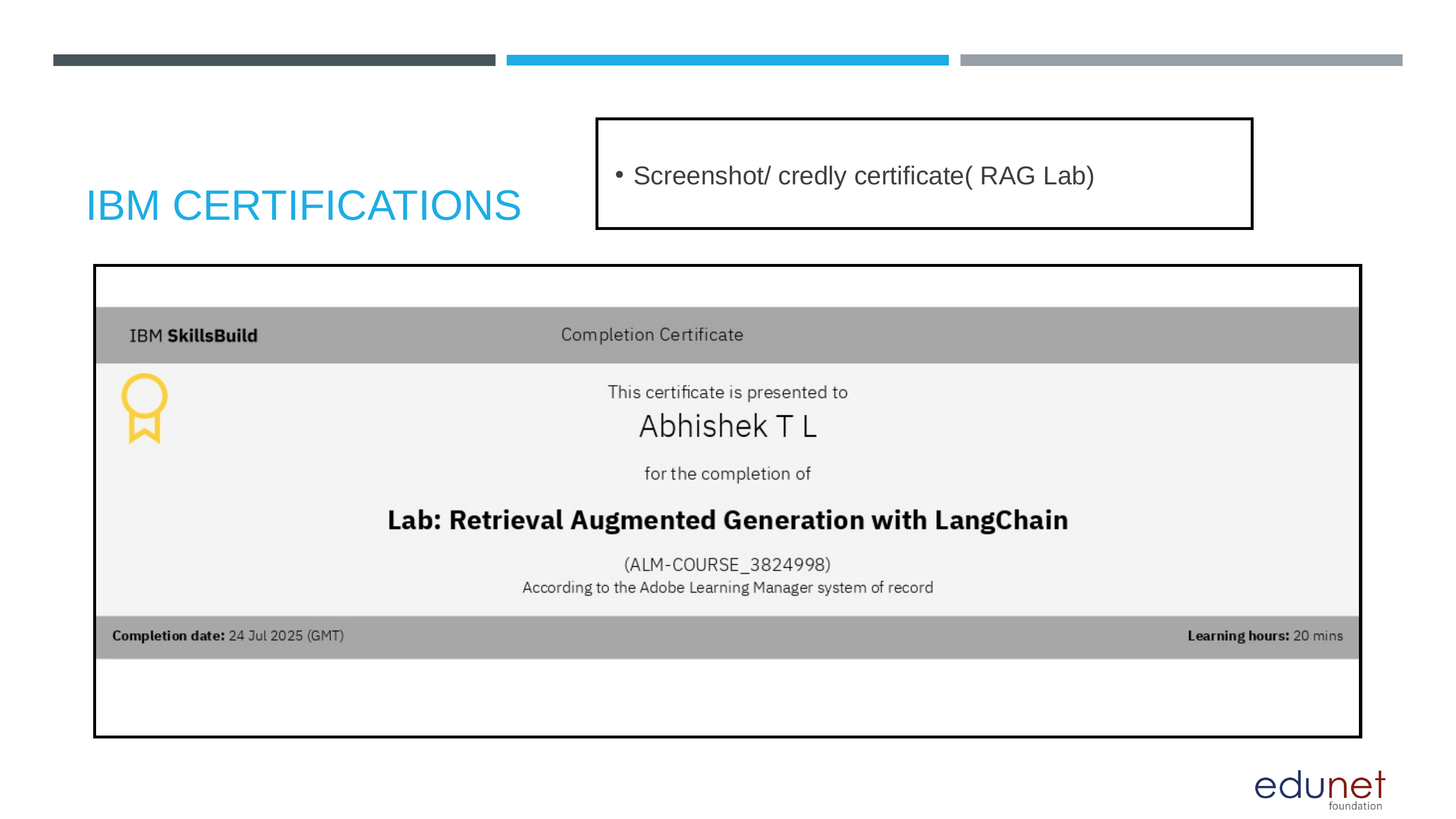

Screenshot/ credly certificate( RAG Lab)

IBM CERTIFICATIONS